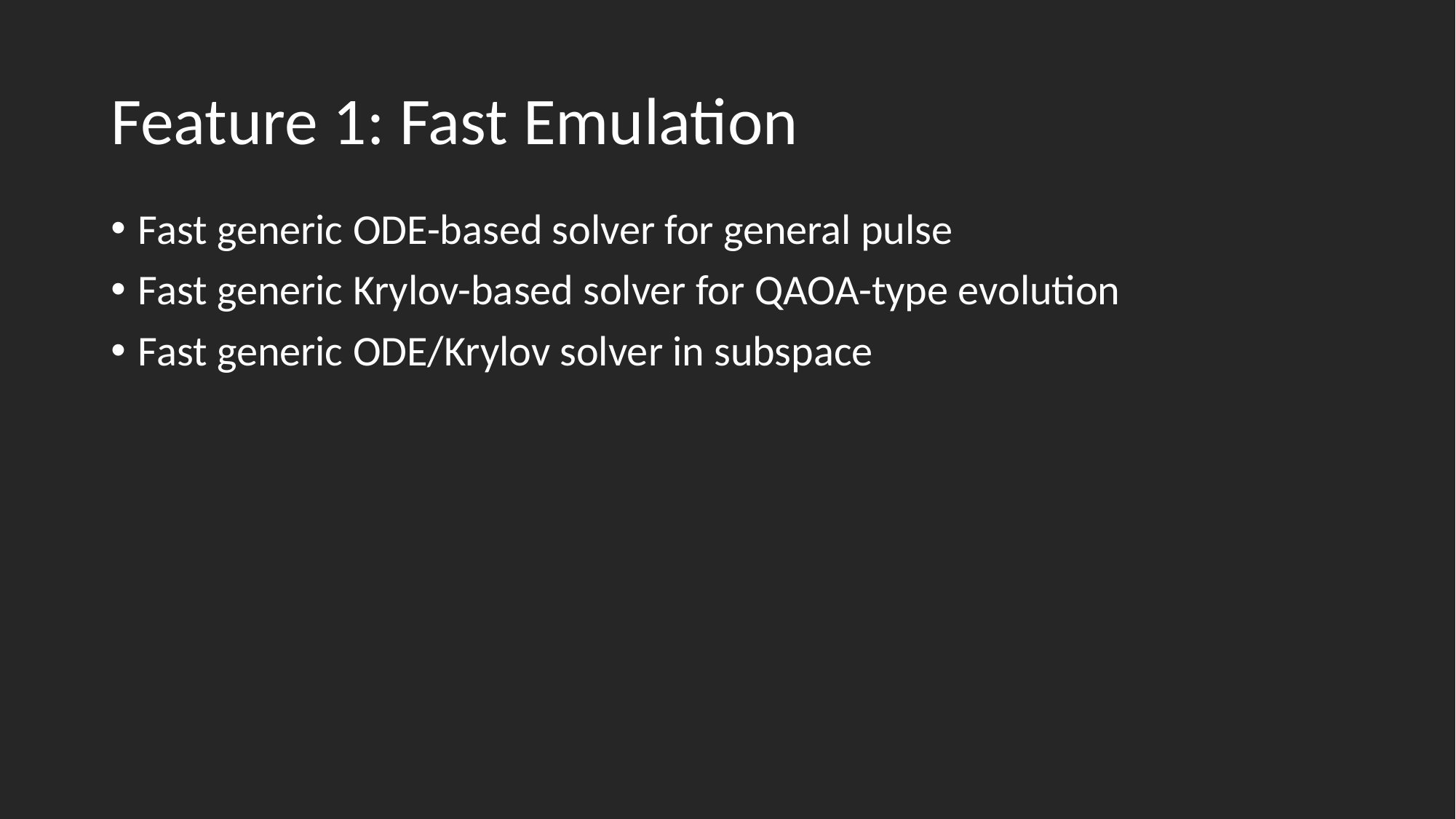

# Feature 1: Fast Emulation
Fast generic ODE-based solver for general pulse
Fast generic Krylov-based solver for QAOA-type evolution
Fast generic ODE/Krylov solver in subspace